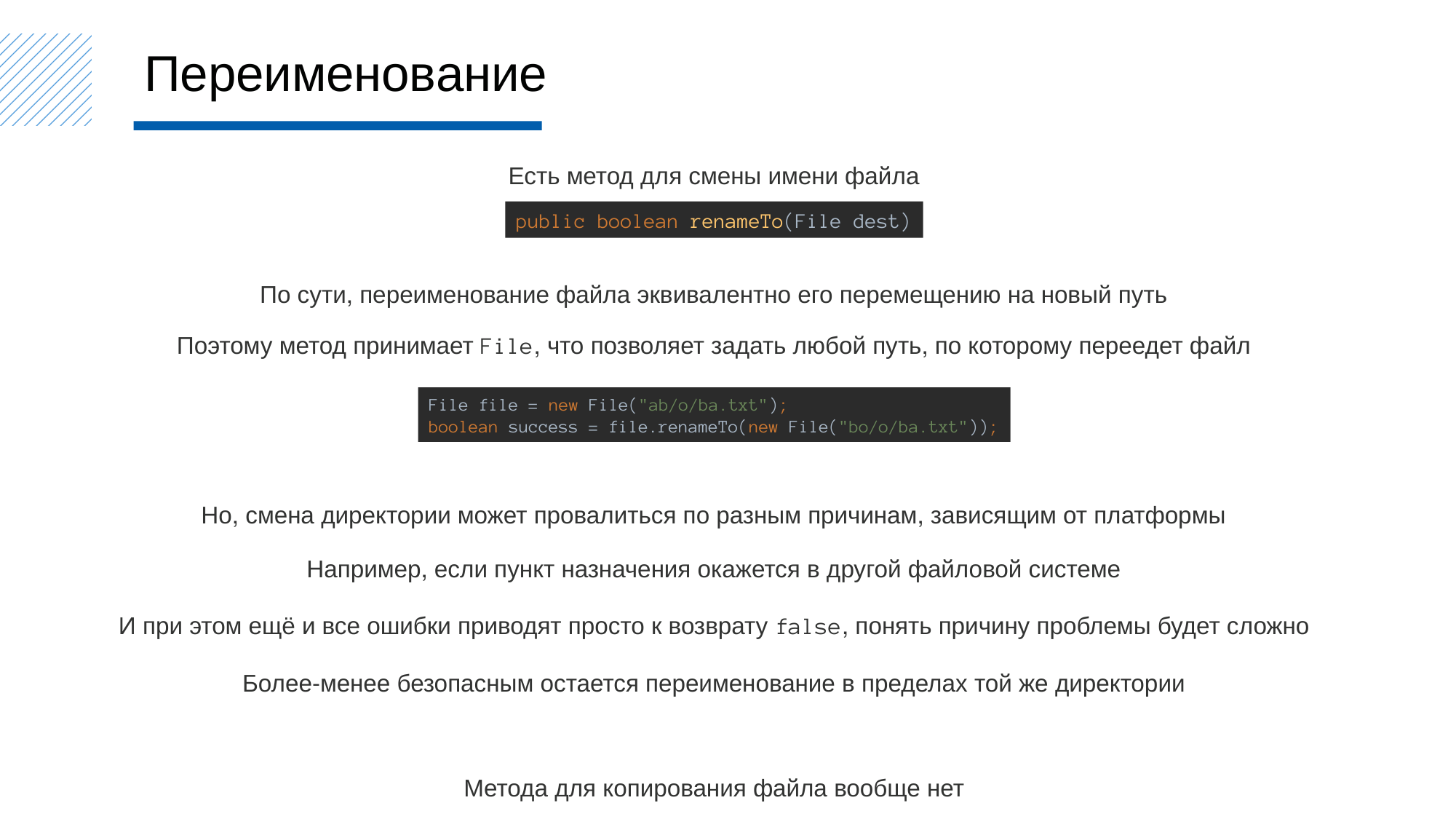

Переименование
Есть метод для смены имени файла
public boolean renameTo(File dest)
По сути, переименование файла эквивалентно его перемещению на новый путь
Поэтому метод принимает File, что позволяет задать любой путь, по которому переедет файл
File file = new File("ab/o/ba.txt");
boolean success = file.renameTo(new File("bo/o/ba.txt"));
Но, смена директории может провалиться по разным причинам, зависящим от платформы
Например, если пункт назначения окажется в другой файловой системе
И при этом ещё и все ошибки приводят просто к возврату false, понять причину проблемы будет сложно
Более-менее безопасным остается переименование в пределах той же директории
Метода для копирования файла вообще нет